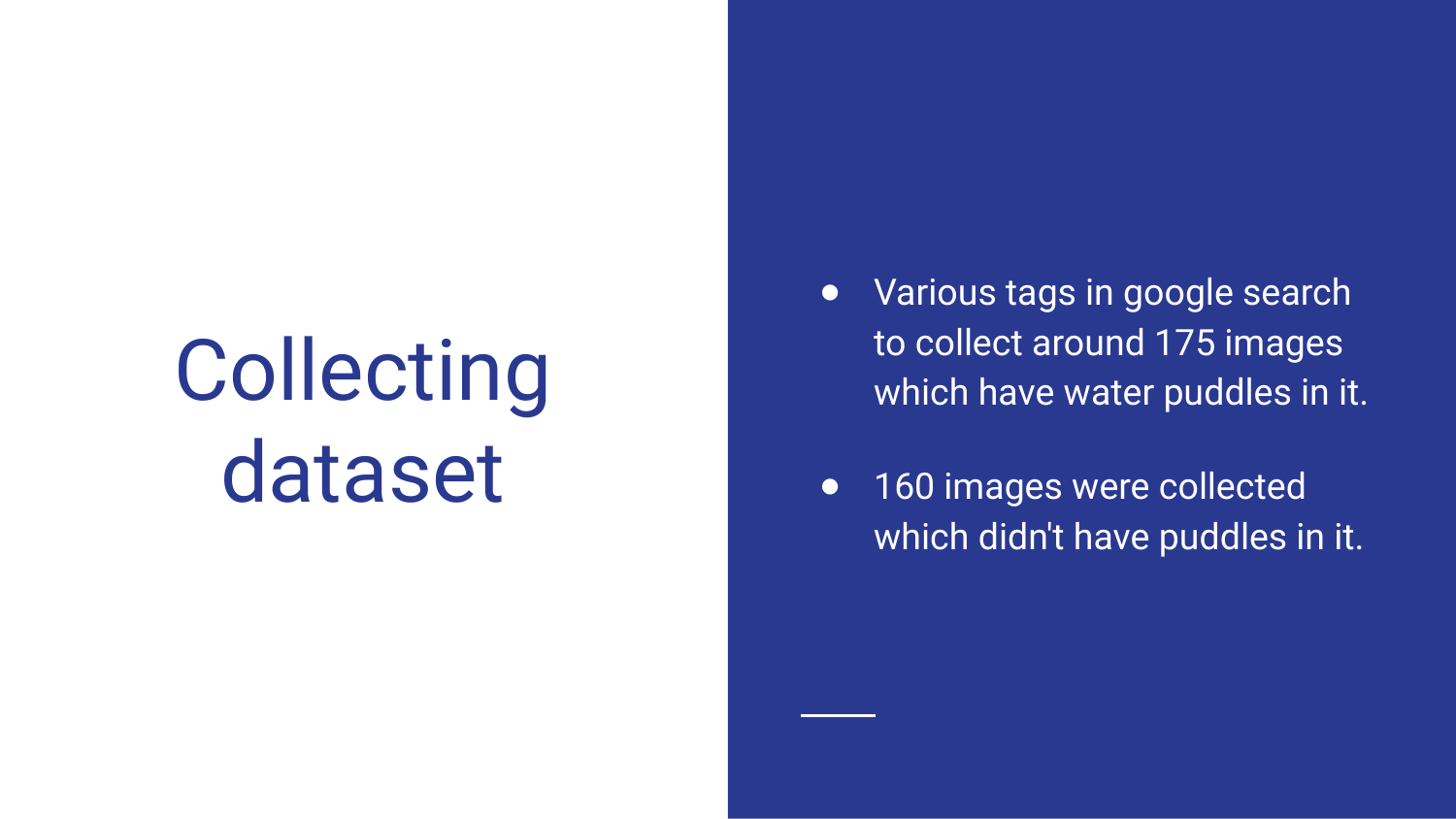

Various tags in google search  to collect around 175 images which have water puddles in it.
160 images were collected which didn't have puddles in it.
# Collecting dataset